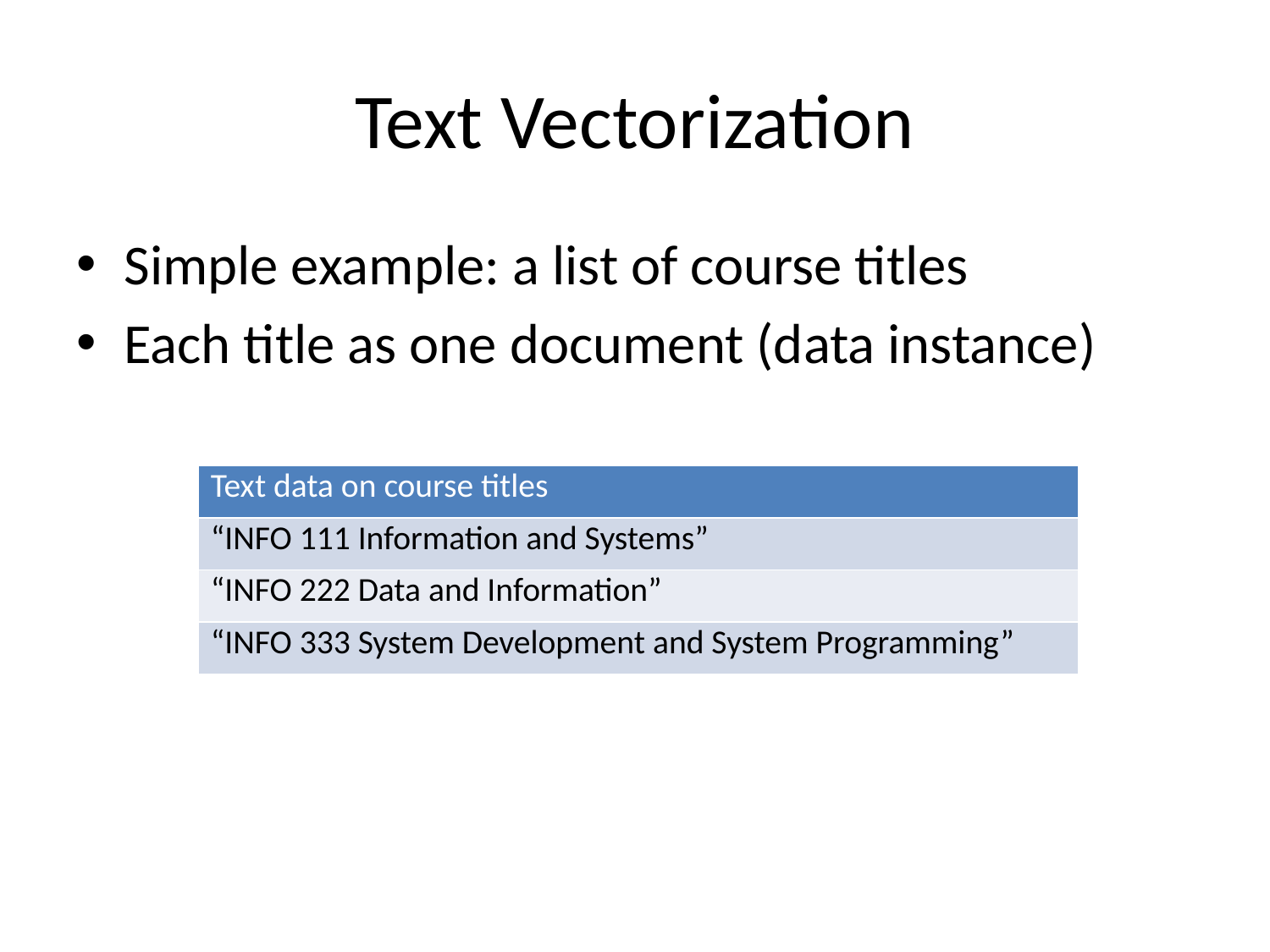

# Text Vectorization
Simple example: a list of course titles
Each title as one document (data instance)

| Text data on course titles |
| --- |
| “INFO 111 Information and Systems” |
| “INFO 222 Data and Information” |
| “INFO 333 System Development and System Programming” |